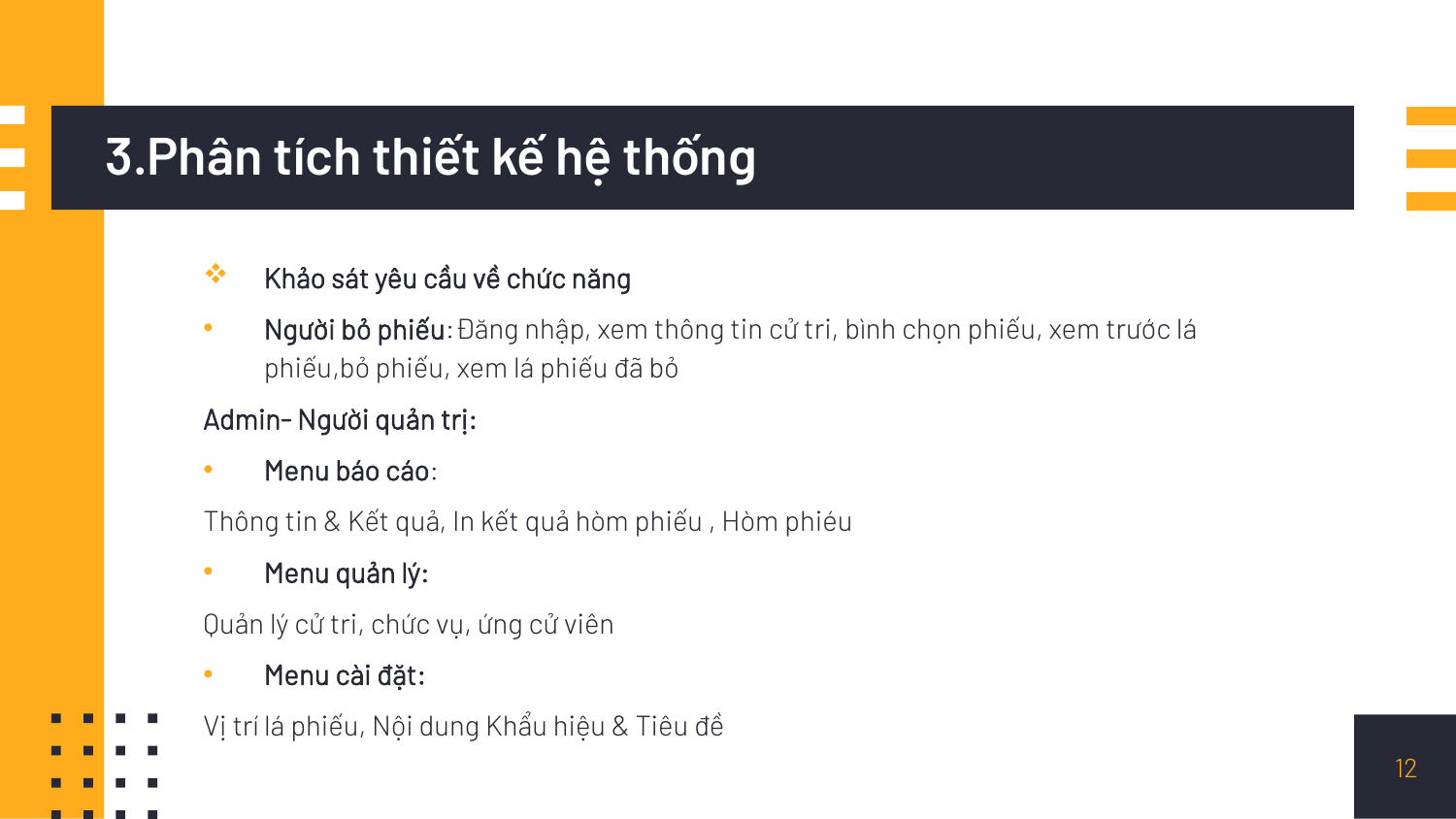

# 3.Phân tích thiết kế hệ thống
Khảo sát yêu cầu về chức năng
Người bỏ phiếu:Đăng nhập, xem thông tin cử tri, bình chọn phiếu, xem trước lá phiếu,bỏ phiếu, xem lá phiếu đã bỏ
Admin- Người quản trị:
Menu báo cáo:
Thông tin & Kết quả, In kết quả hòm phiếu , Hòm phiéu
Menu quản lý:
Quản lý cử tri, chức vụ, ứng cử viên
Menu cài đặt:
Vị trí lá phiếu, Nội dung Khẩu hiệu & Tiêu đề
12